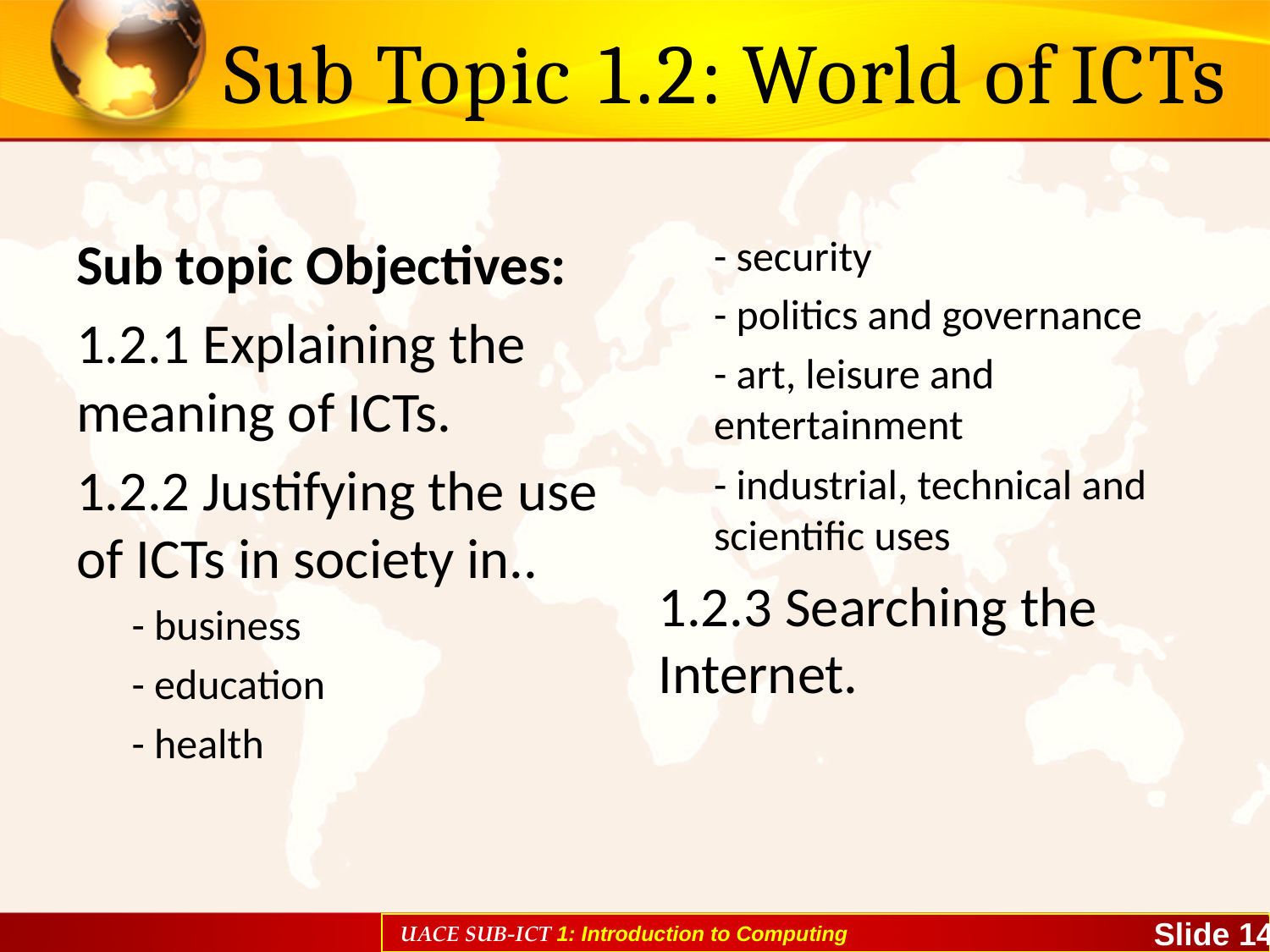

# Sub Topic 1.2: World of ICTs
Sub topic Objectives:
1.2.1 Explaining the meaning of ICTs.
1.2.2 Justifying the use of ICTs in society in..
- business
- education
- health

- security
- politics and governance
- art, leisure and entertainment
- industrial, technical and scientific uses
1.2.3 Searching the Internet.